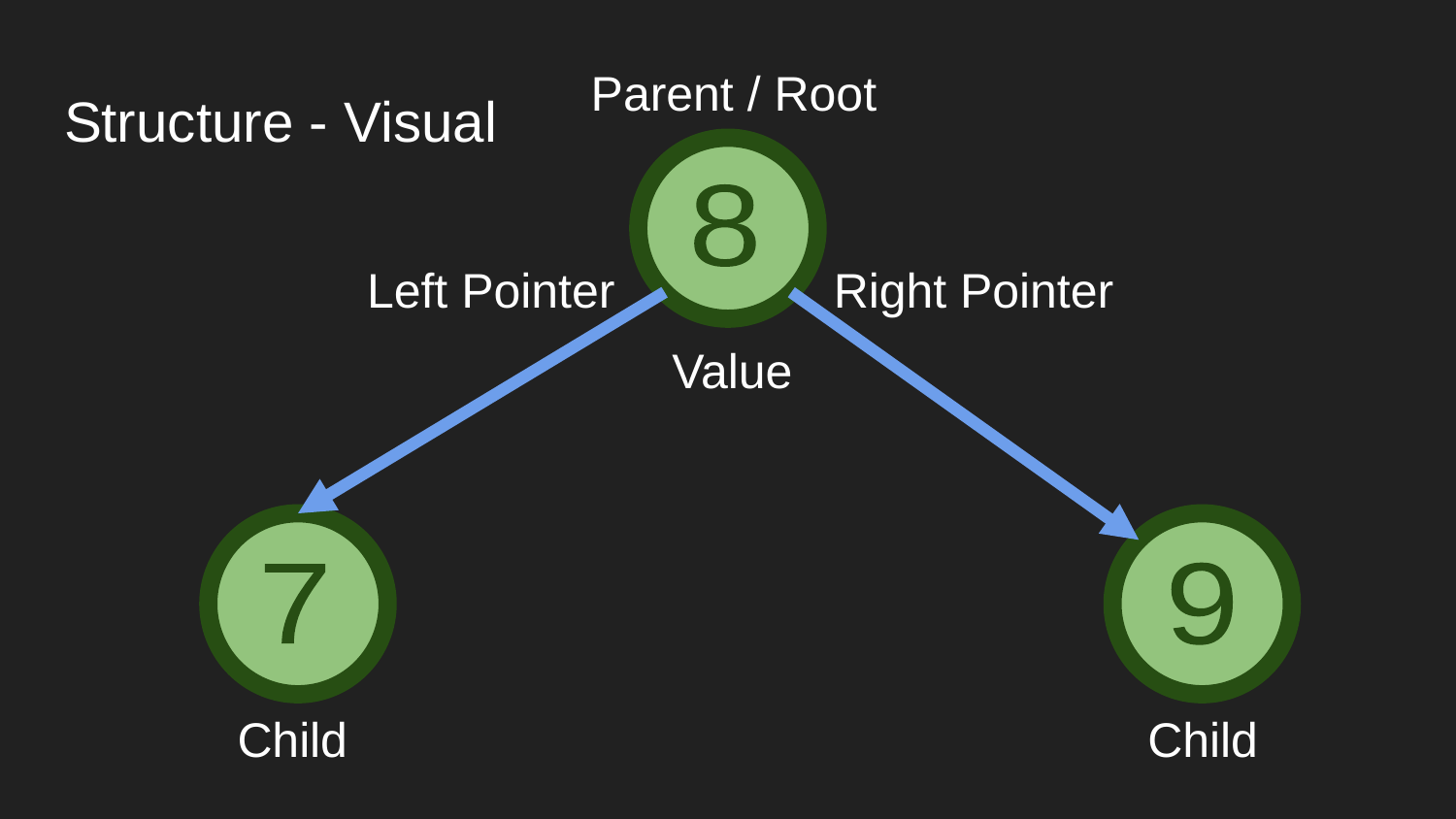

Parent / Root
# Structure - Visual

8

7

9
Left Pointer
Right Pointer
Value
Child
Child